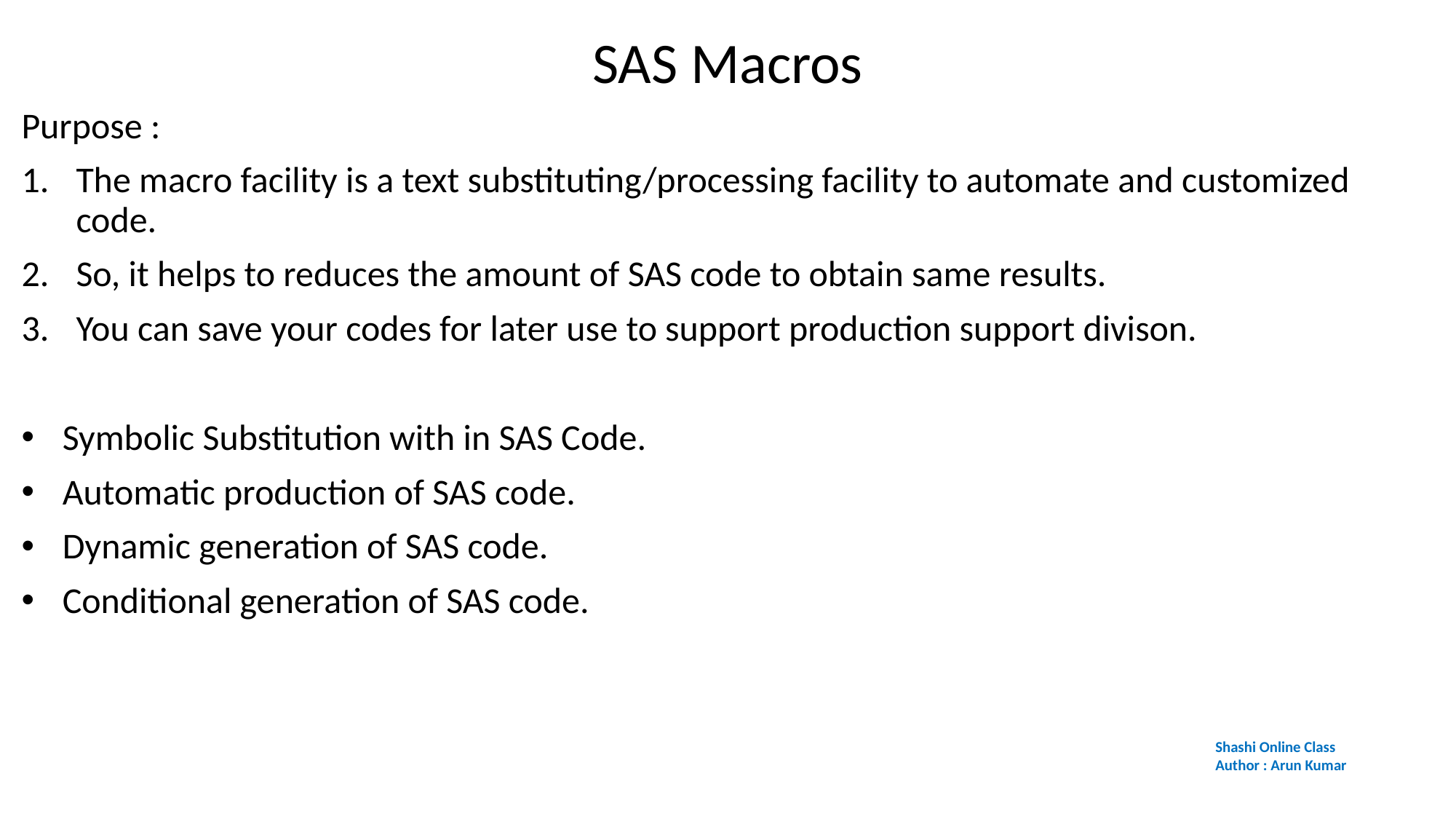

# SAS Macros
Purpose :
The macro facility is a text substituting/processing facility to automate and customized code.
So, it helps to reduces the amount of SAS code to obtain same results.
You can save your codes for later use to support production support divison.

Symbolic Substitution with in SAS Code.
Automatic production of SAS code.
Dynamic generation of SAS code.
Conditional generation of SAS code.

Shashi Online Class
Author : Arun Kumar